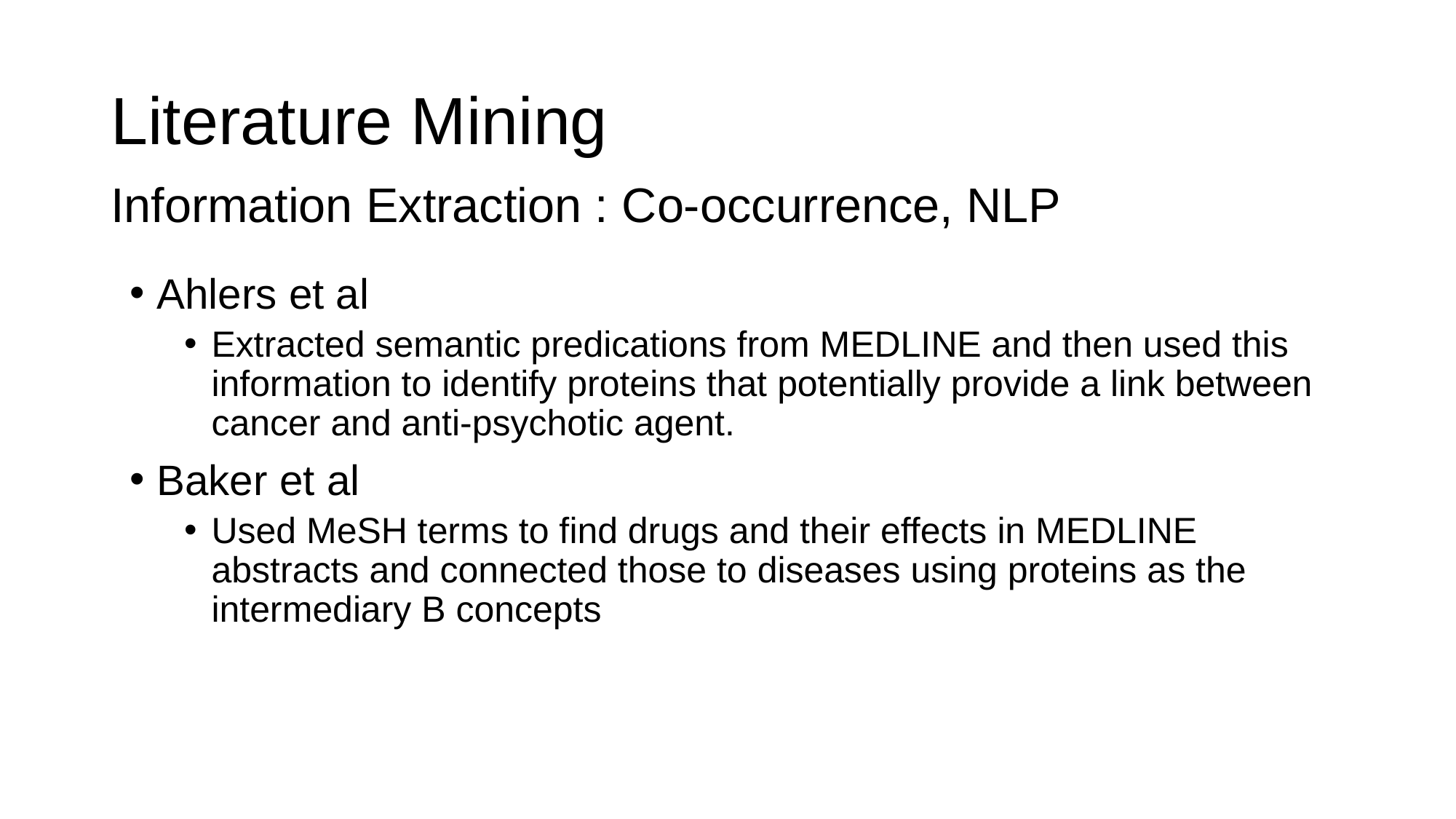

# Literature Mining
Information Extraction : Co-occurrence, NLP
Ahlers et al
Extracted semantic predications from MEDLINE and then used this information to identify proteins that potentially provide a link between cancer and anti-psychotic agent.
Baker et al
Used MeSH terms to find drugs and their effects in MEDLINE abstracts and connected those to diseases using proteins as the intermediary B concepts